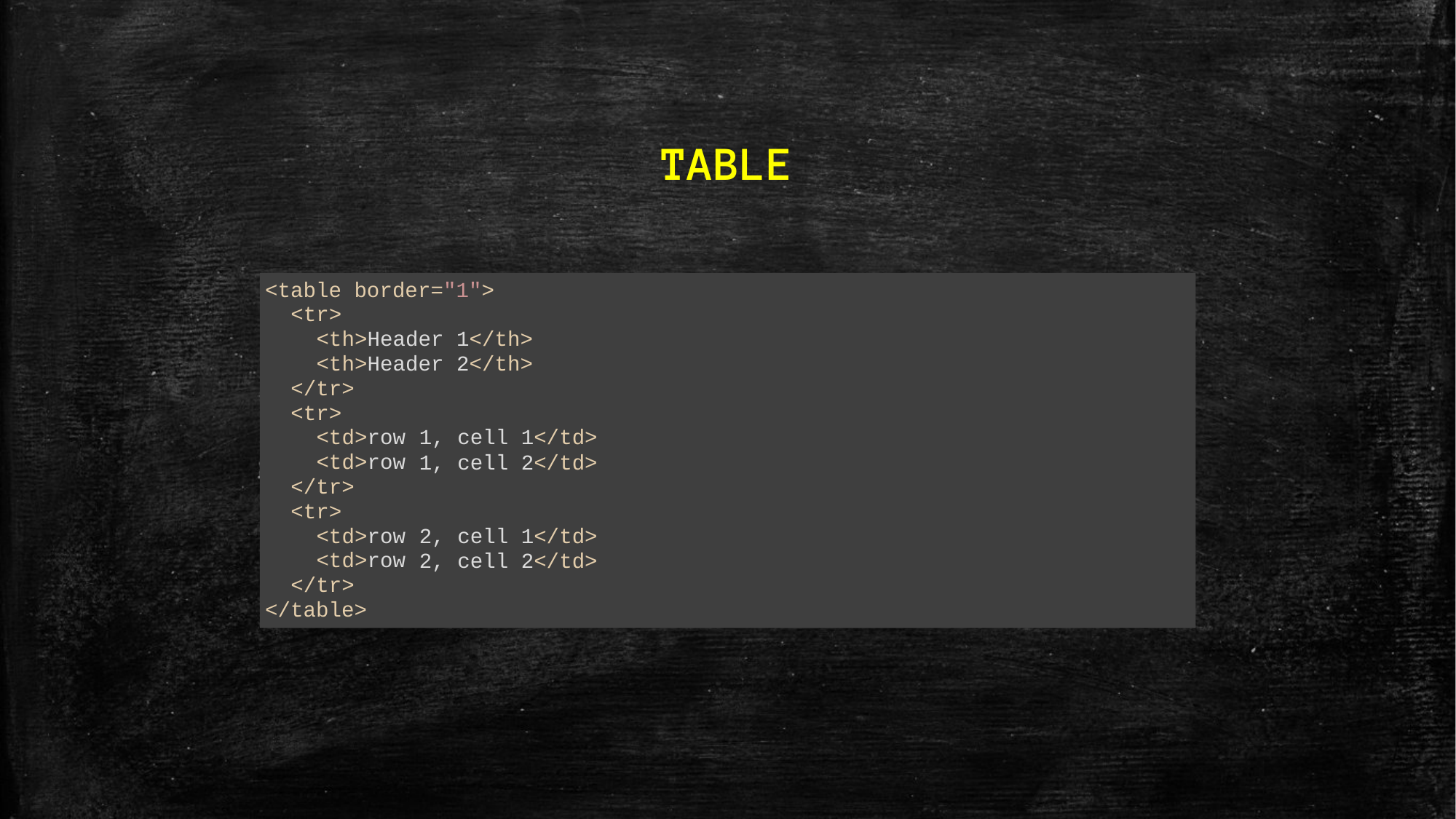

TABLE

<table border="1">
<tr>
<th>Header 1</th>
<th>Header 2</th>
</tr>
<tr>
<td>row
<td>row
</tr>
<tr>
<td>row
<td>row
</tr>
</table>
1, cell 1</td>
1, cell 2</td>
2, cell 1</td>
2, cell 2</td>